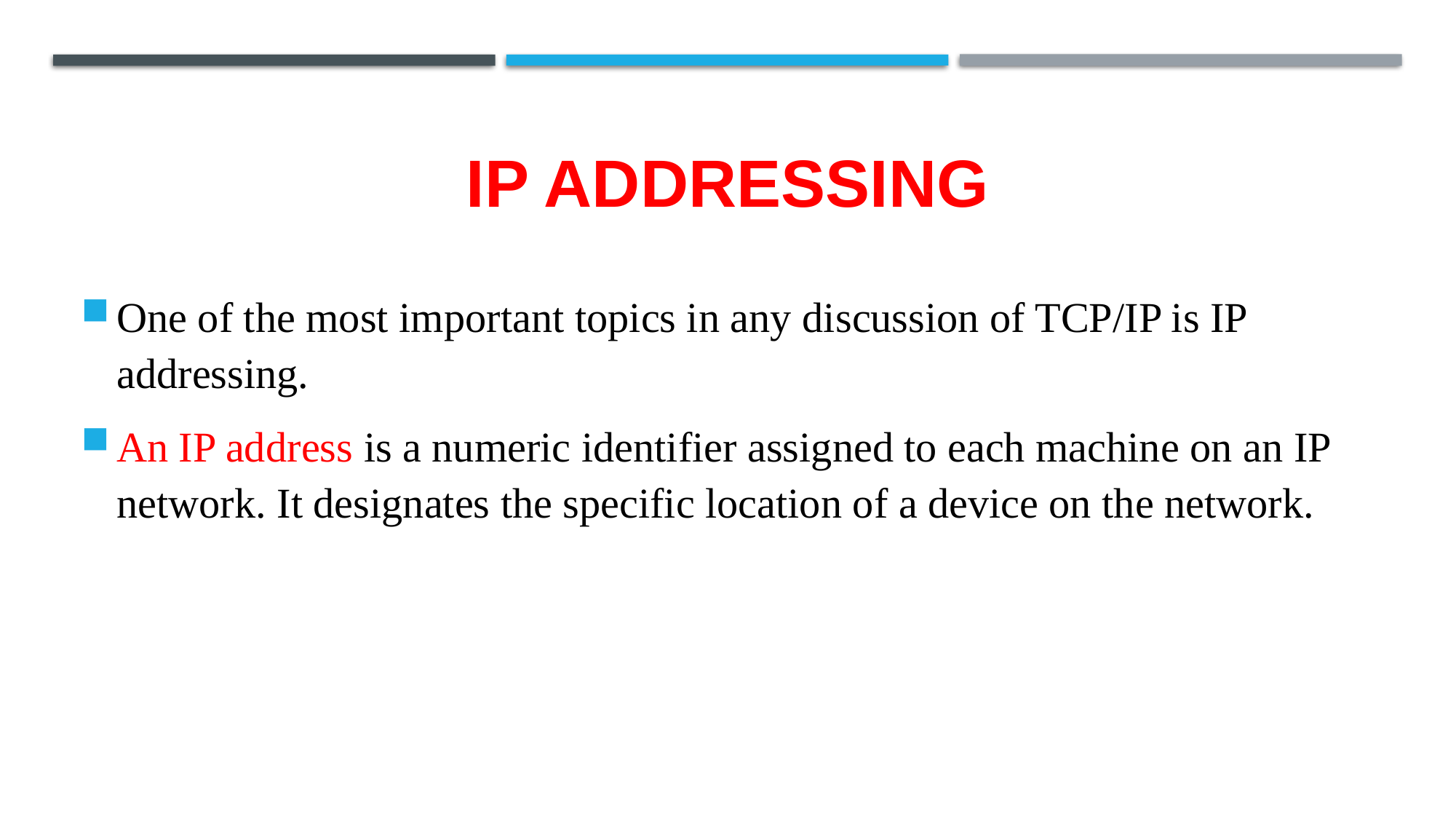

# IP ADDRESSING
One of the most important topics in any discussion of TCP/IP is IP addressing.
An IP address is a numeric identifier assigned to each machine on an IP network. It designates the specific location of a device on the network.